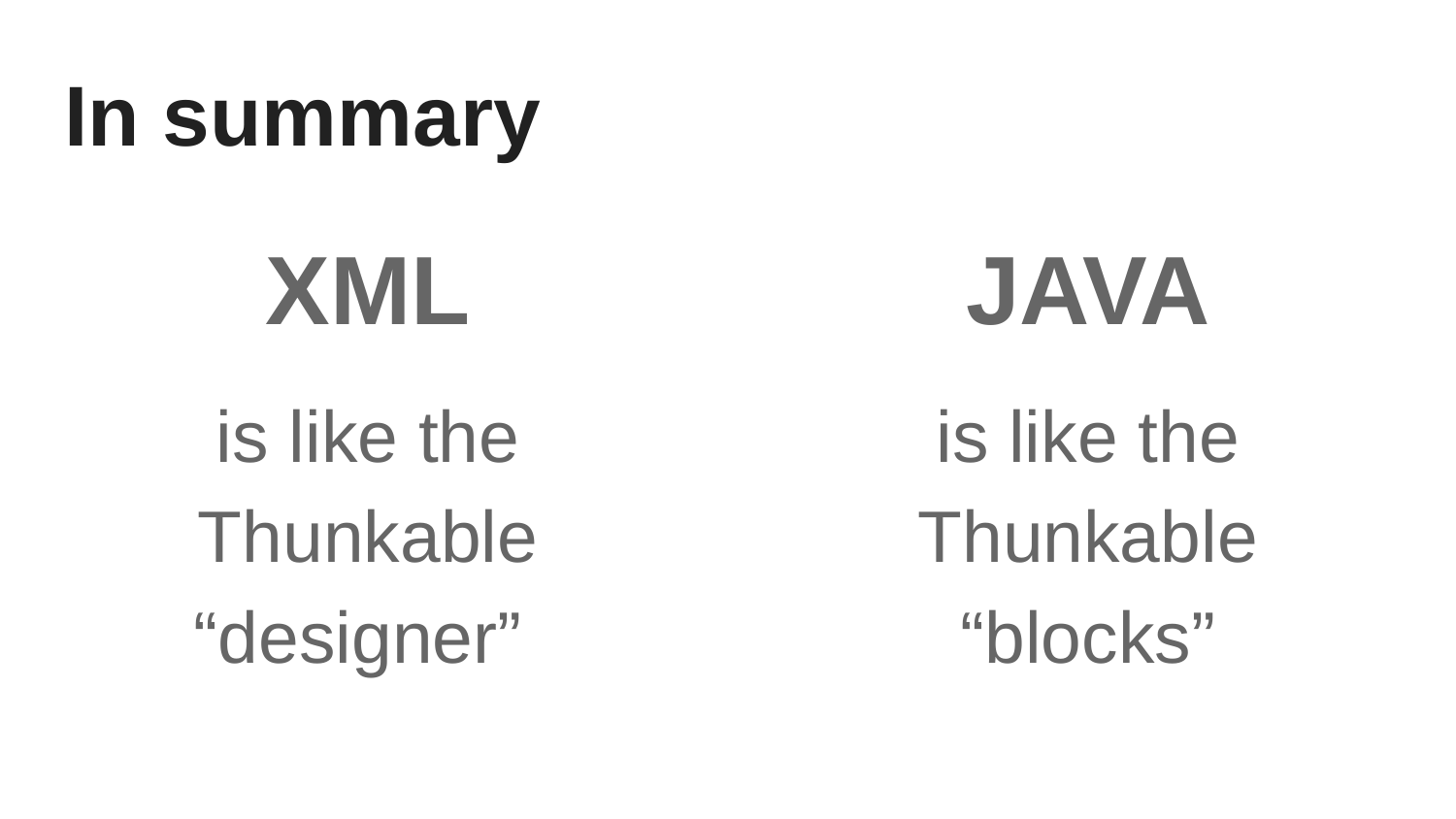

# In summary
XML
is like the Thunkable “designer”
JAVA
is like the Thunkable “blocks”